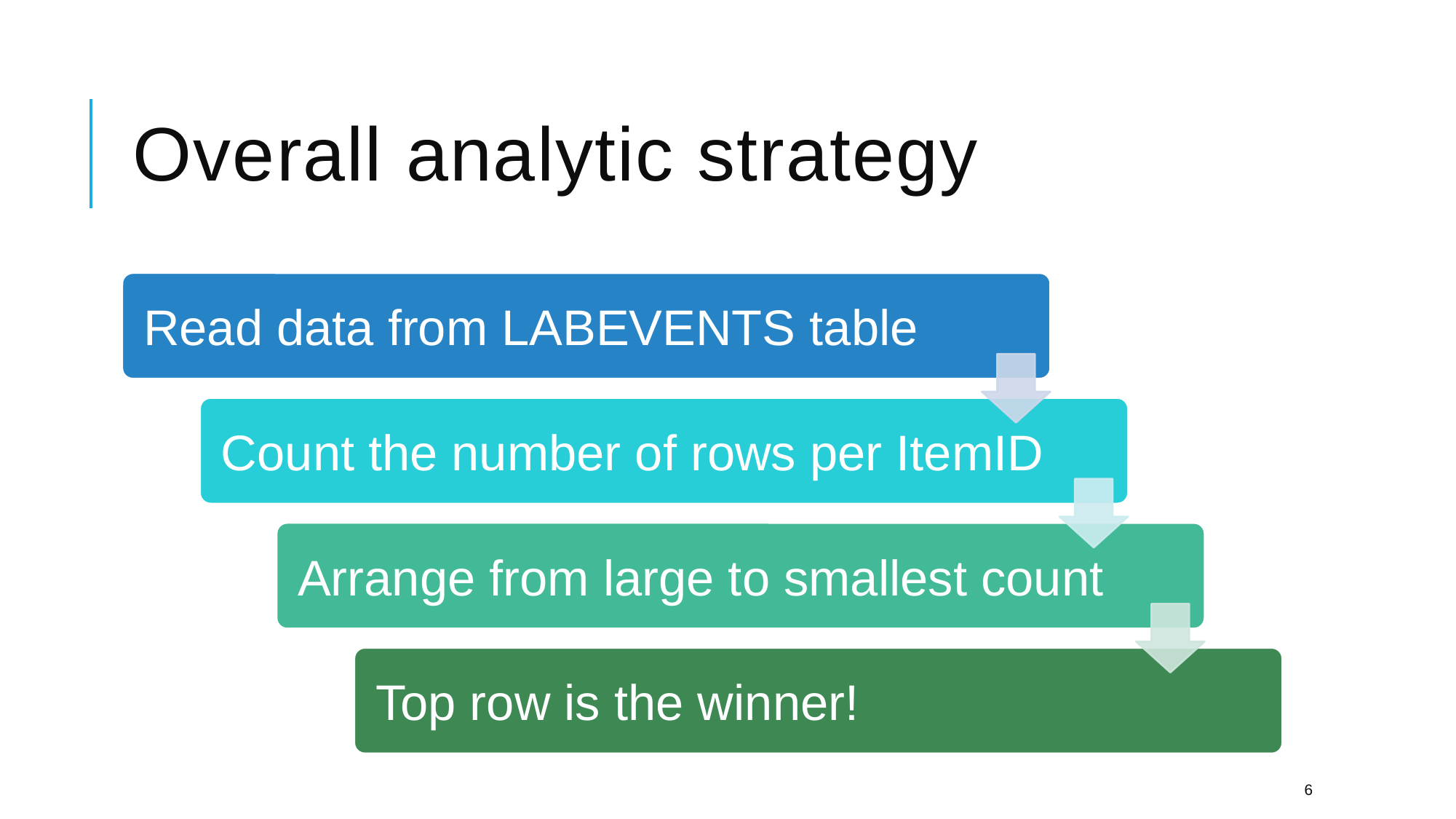

# Overall analytic strategy
Read data from LABEVENTS table
Count the number of rows per ItemID
Arrange from large to smallest count
Top row is the winner!

6